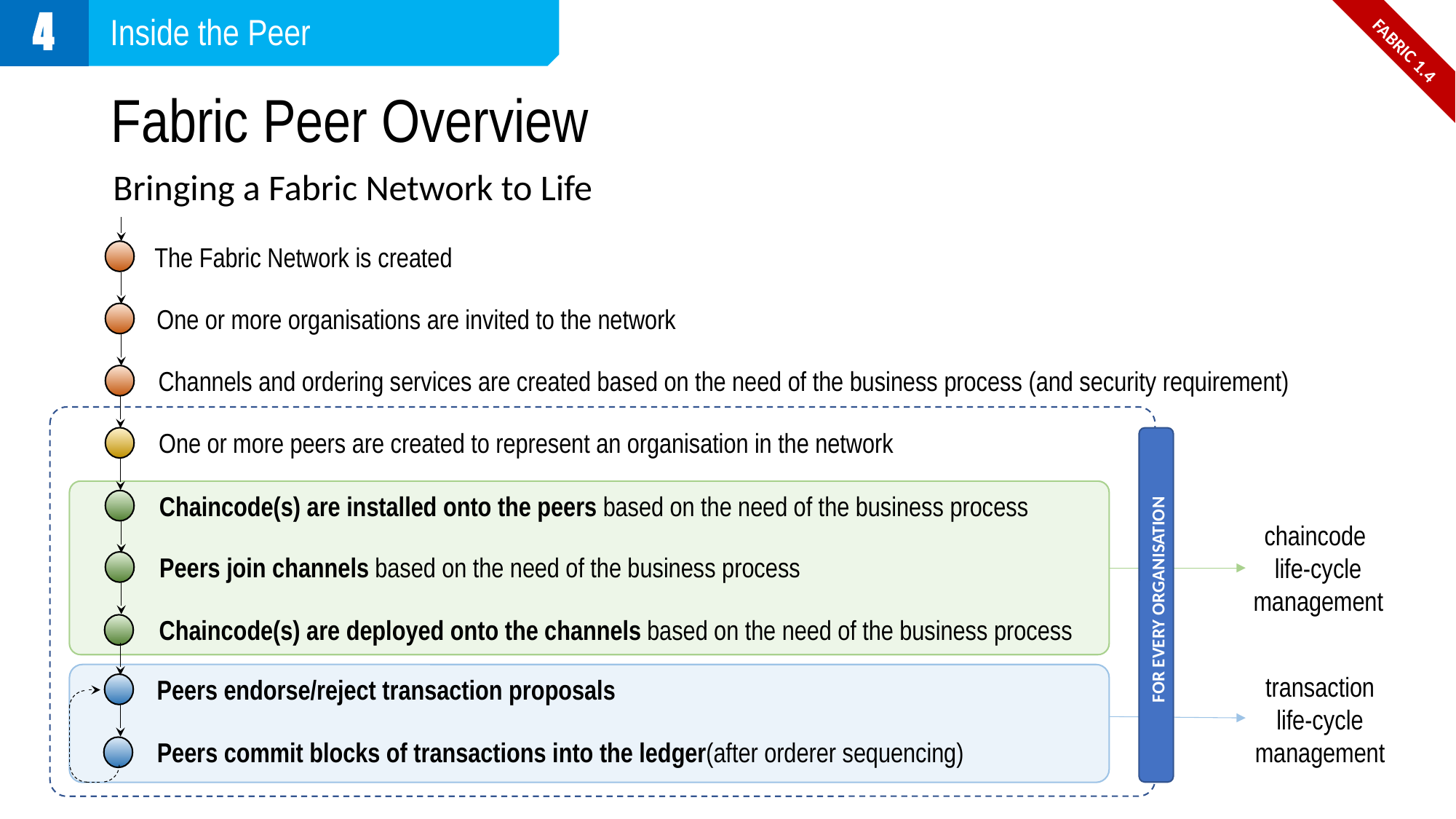

4
Inside the Peer
FABRIC 1.4
# Fabric Peer Overview
Bringing a Fabric Network to Life
The Fabric Network is created

One or more organisations are invited to the network

Channels and ordering services are created based on the need of the business process (and security requirement)

One or more peers are created to represent an organisation in the network

chaincode
life-cycle management
Chaincode(s) are installed onto the peers based on the need of the business process

Peers join channels based on the need of the business process

FOR EVERY ORGANISATION
Chaincode(s) are deployed onto the channels based on the need of the business process

transaction life-cycle management

Peers endorse/reject transaction proposals

Peers commit blocks of transactions into the ledger(after orderer sequencing)